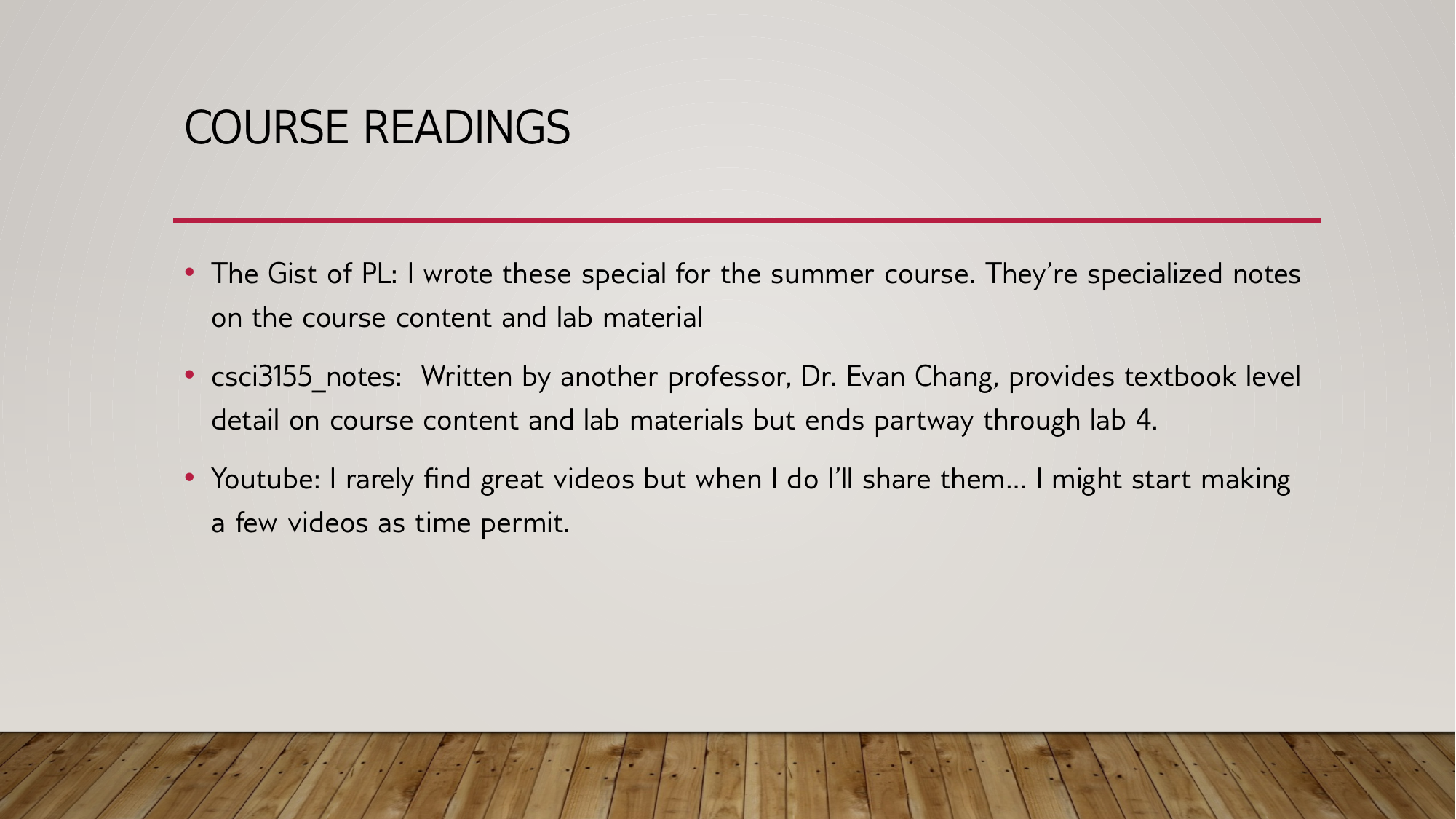

# Course readings
The Gist of PL: I wrote these special for the summer course. They’re specialized notes on the course content and lab material
csci3155_notes:  Written by another professor, Dr. Evan Chang, provides textbook level detail on course content and lab materials but ends partway through lab 4.
Youtube: I rarely find great videos but when I do I’ll share them… I might start making a few videos as time permit.